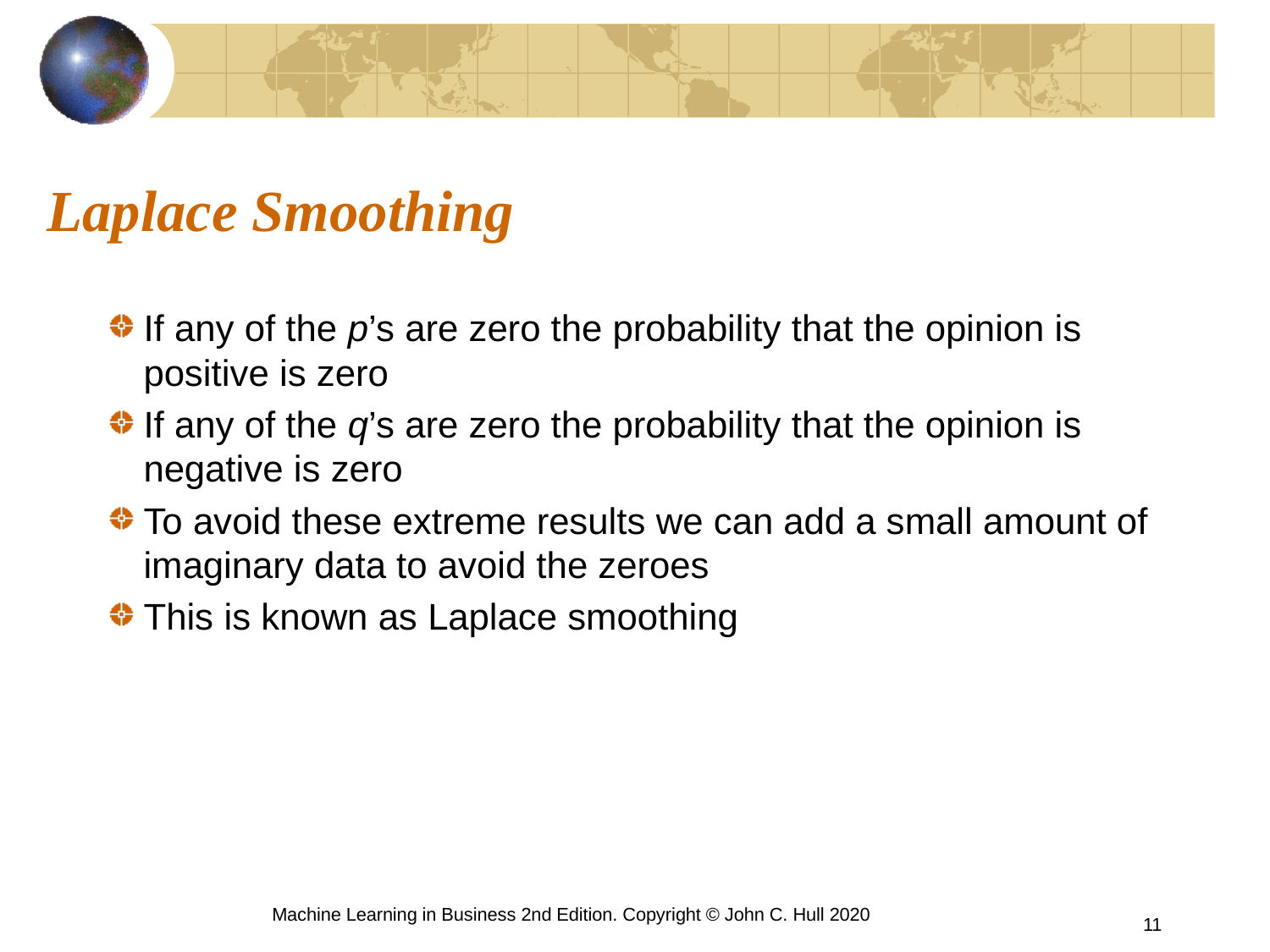

# Laplace Smoothing
If any of the p’s are zero the probability that the opinion is positive is zero
If any of the q’s are zero the probability that the opinion is negative is zero
To avoid these extreme results we can add a small amount of imaginary data to avoid the zeroes
This is known as Laplace smoothing
Machine Learning in Business 2nd Edition. Copyright © John C. Hull 2020
11